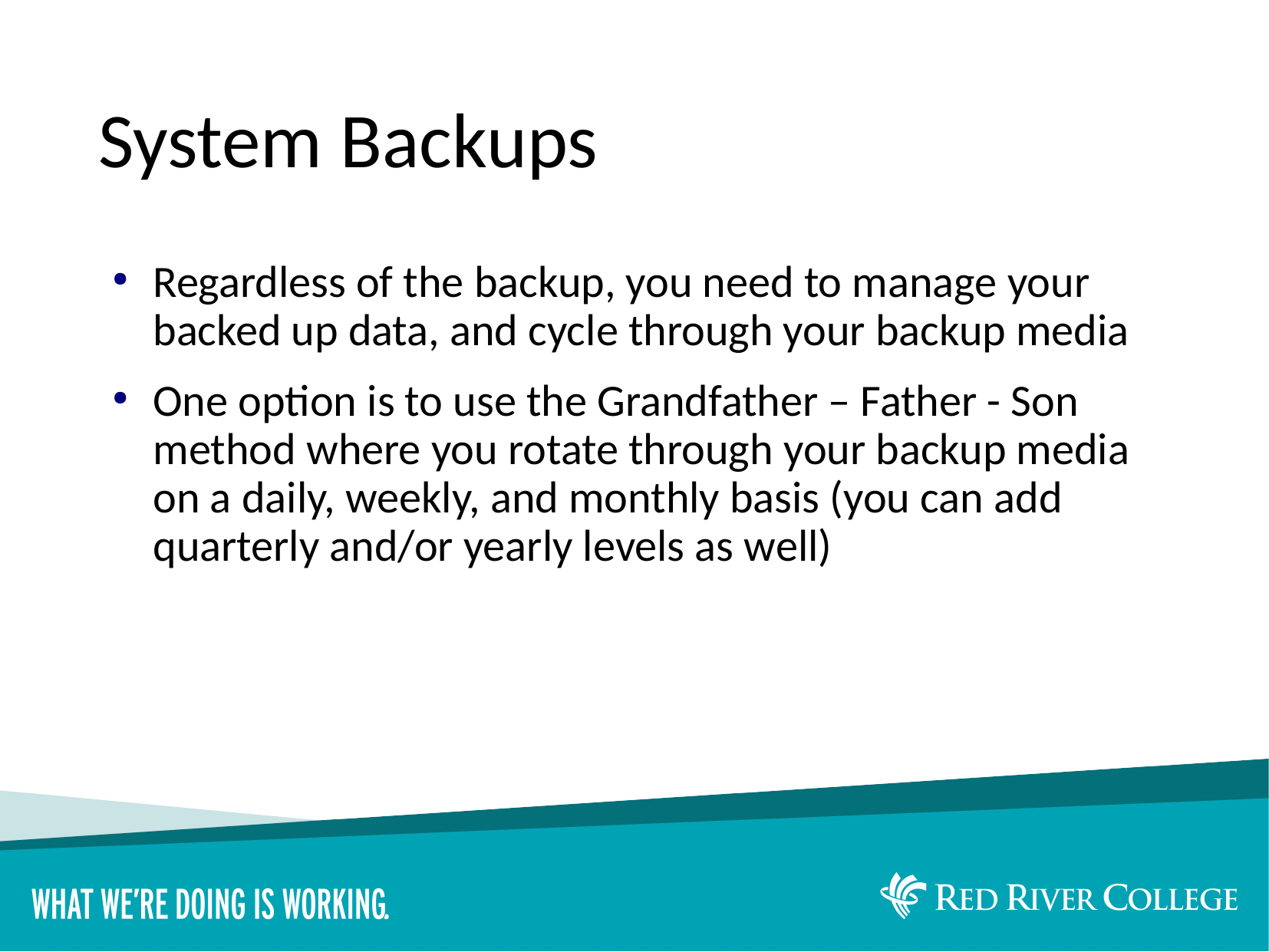

# System Backups
Regardless of the backup, you need to manage your backed up data, and cycle through your backup media
One option is to use the Grandfather – Father - Son method where you rotate through your backup media on a daily, weekly, and monthly basis (you can add quarterly and/or yearly levels as well)